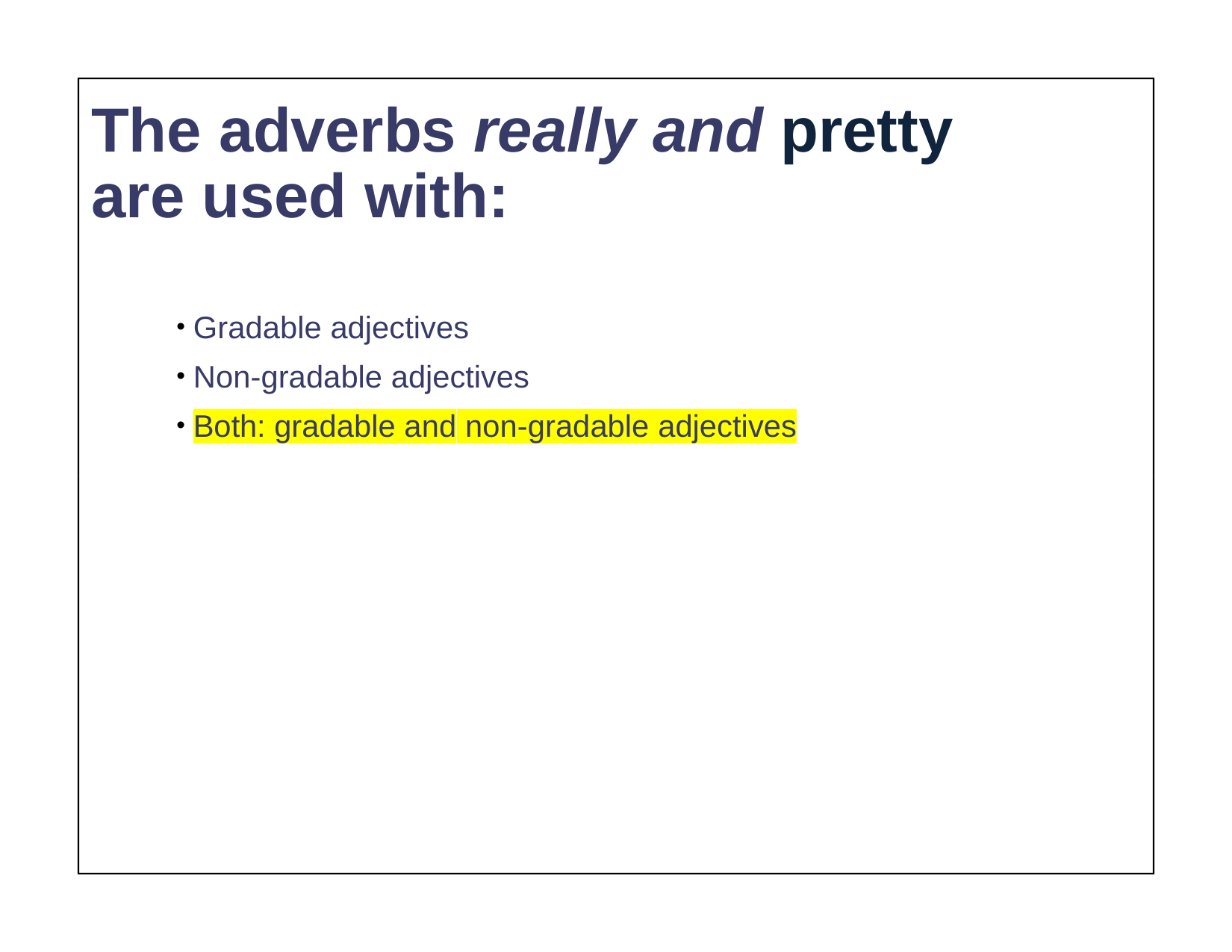

# The adverbs really and pretty are used with:
Gradable adjectives
Non-gradable adjectives
Both: gradable and non-gradable adjectives